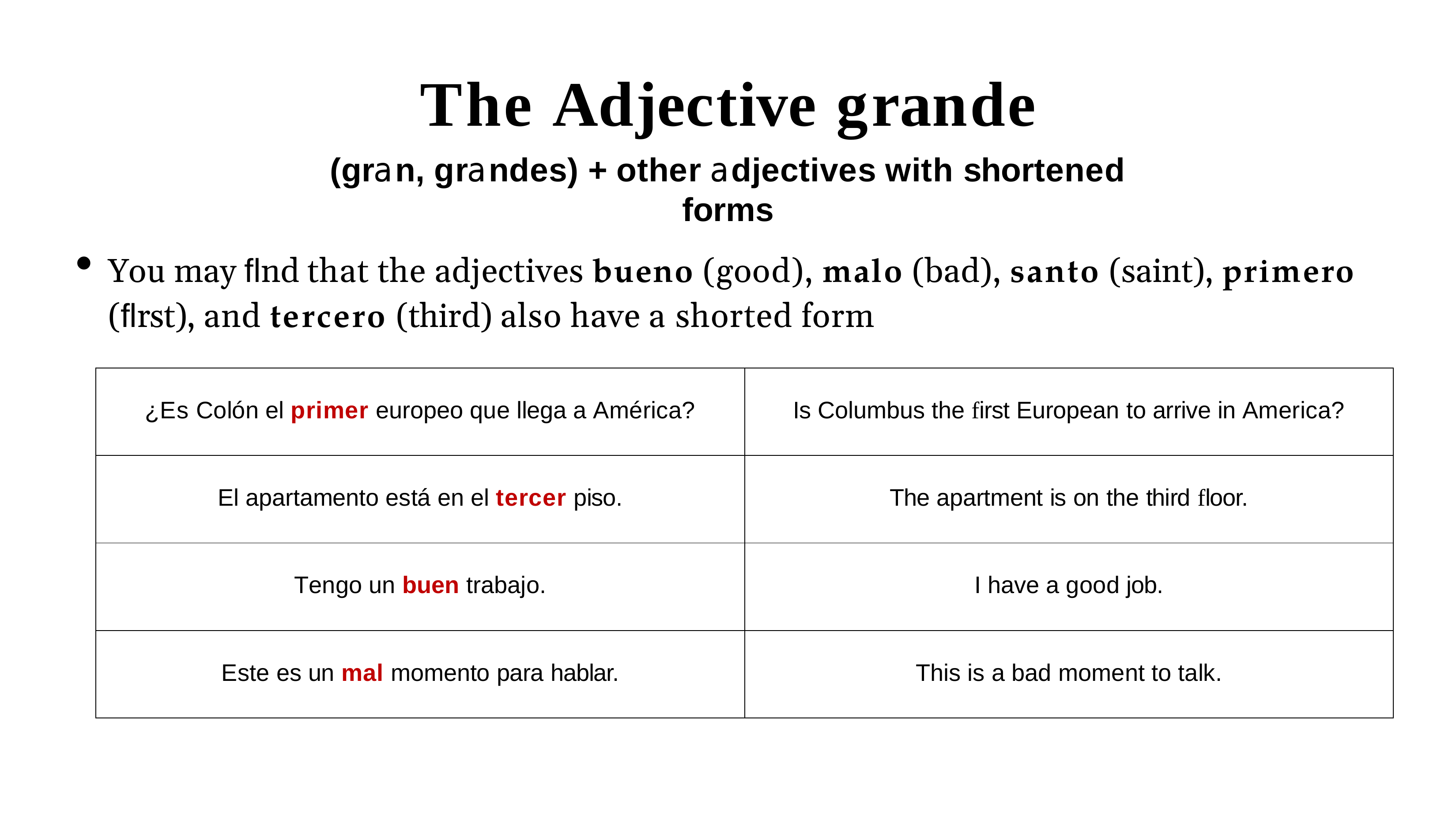

# The Adjective grande
(gran, grandes) + other adjectives with shortened forms
You may flnd that the adjectives bueno (good), malo (bad), santo (saint), primero
(flrst), and tercero (third) also have a shorted form
| ¿Es Colón el primer europeo que llega a América? | Is Columbus the first European to arrive in America? |
| --- | --- |
| El apartamento está en el tercer piso. | The apartment is on the third floor. |
| Tengo un buen trabajo. | I have a good job. |
| Este es un mal momento para hablar. | This is a bad moment to talk. |